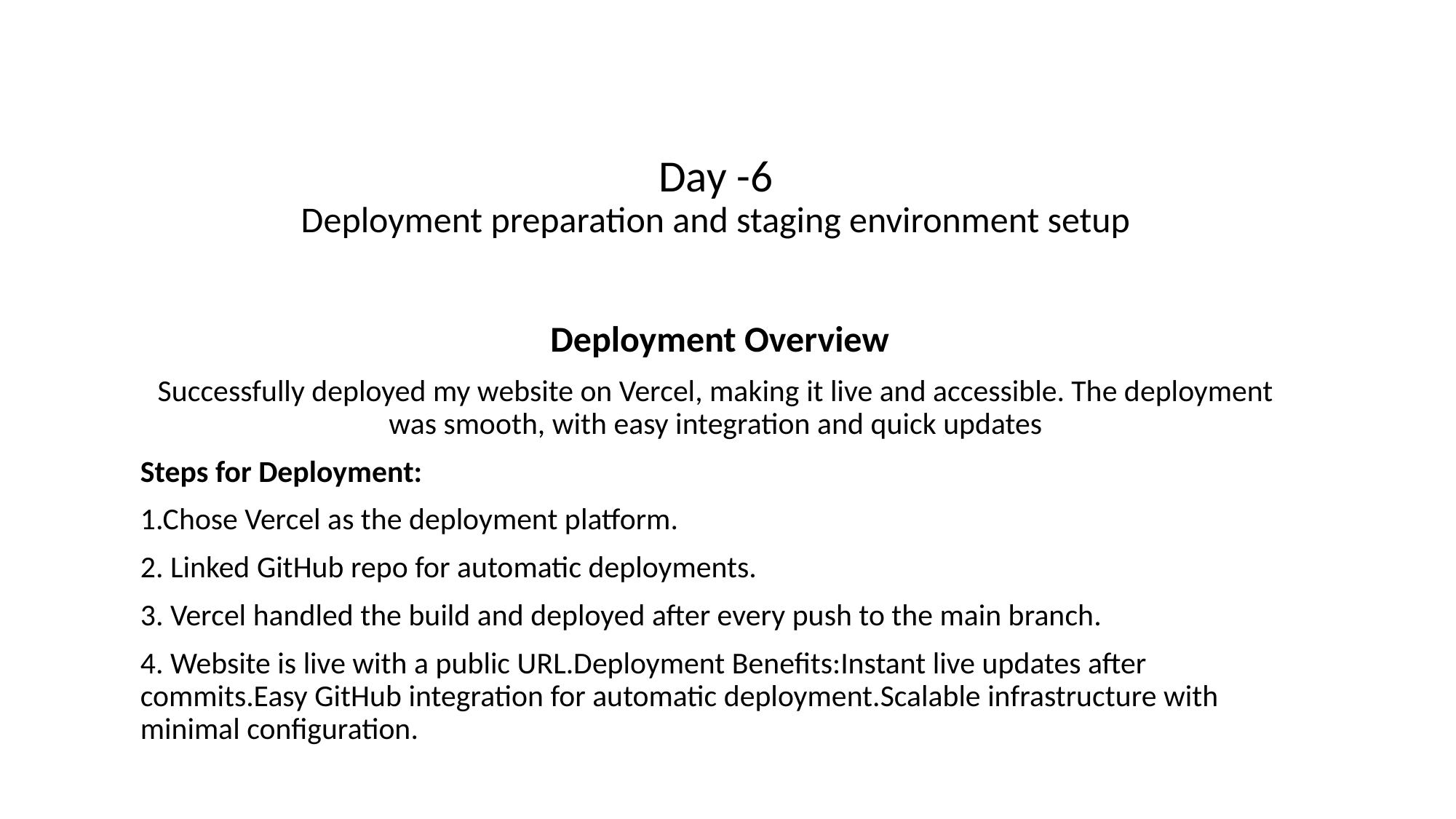

# Day -6 Deployment preparation and staging environment setup
 Deployment Overview
Successfully deployed my website on Vercel, making it live and accessible. The deployment was smooth, with easy integration and quick updates
Steps for Deployment:
1.Chose Vercel as the deployment platform.
2. Linked GitHub repo for automatic deployments.
3. Vercel handled the build and deployed after every push to the main branch.
4. Website is live with a public URL.Deployment Benefits:Instant live updates after commits.Easy GitHub integration for automatic deployment.Scalable infrastructure with minimal configuration.